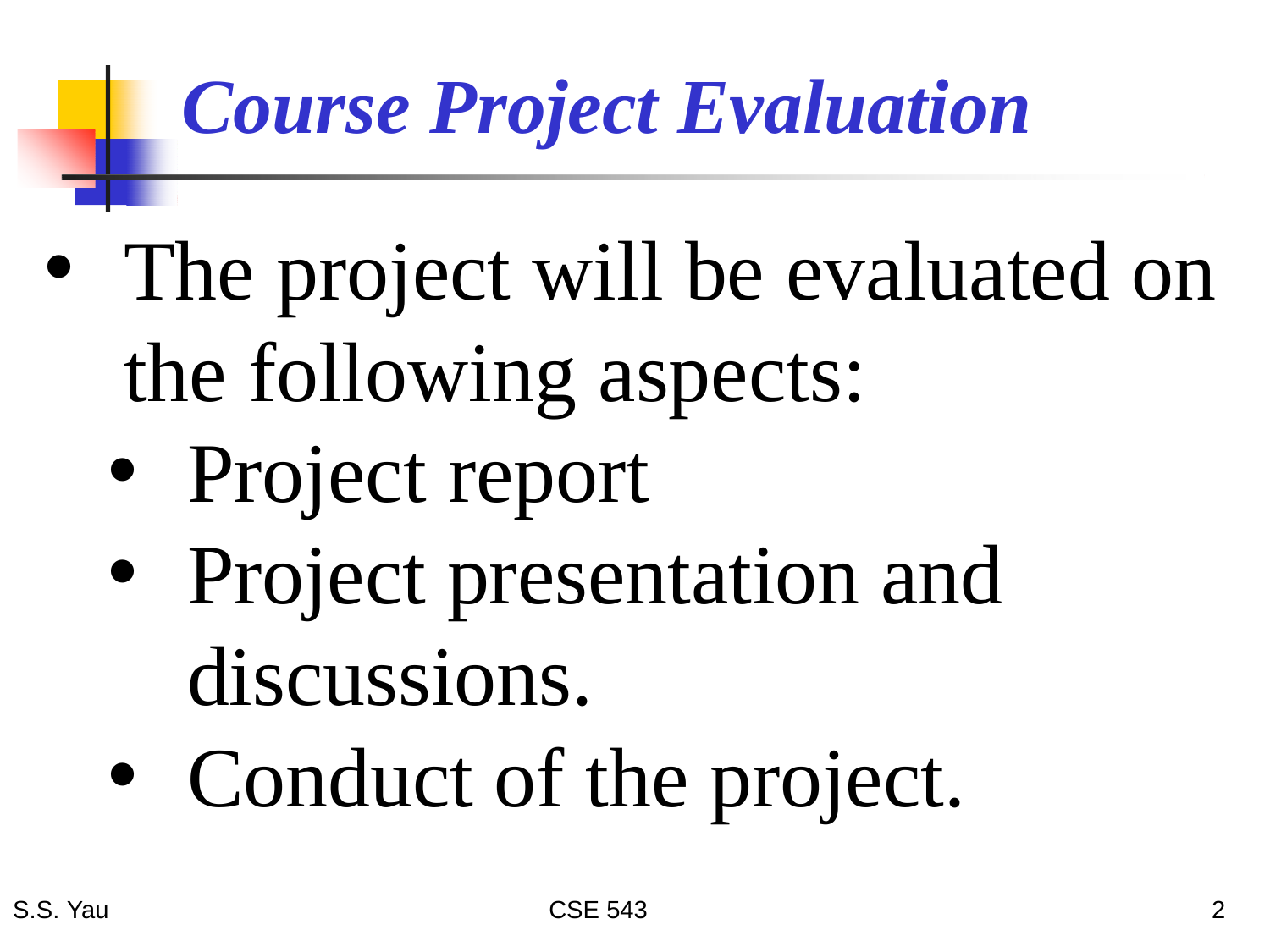

# Course Project Evaluation

The project will be evaluated on the following aspects:
Project report
Project presentation and discussions.
Conduct of the project.
2
S.S. Yau
CSE 543